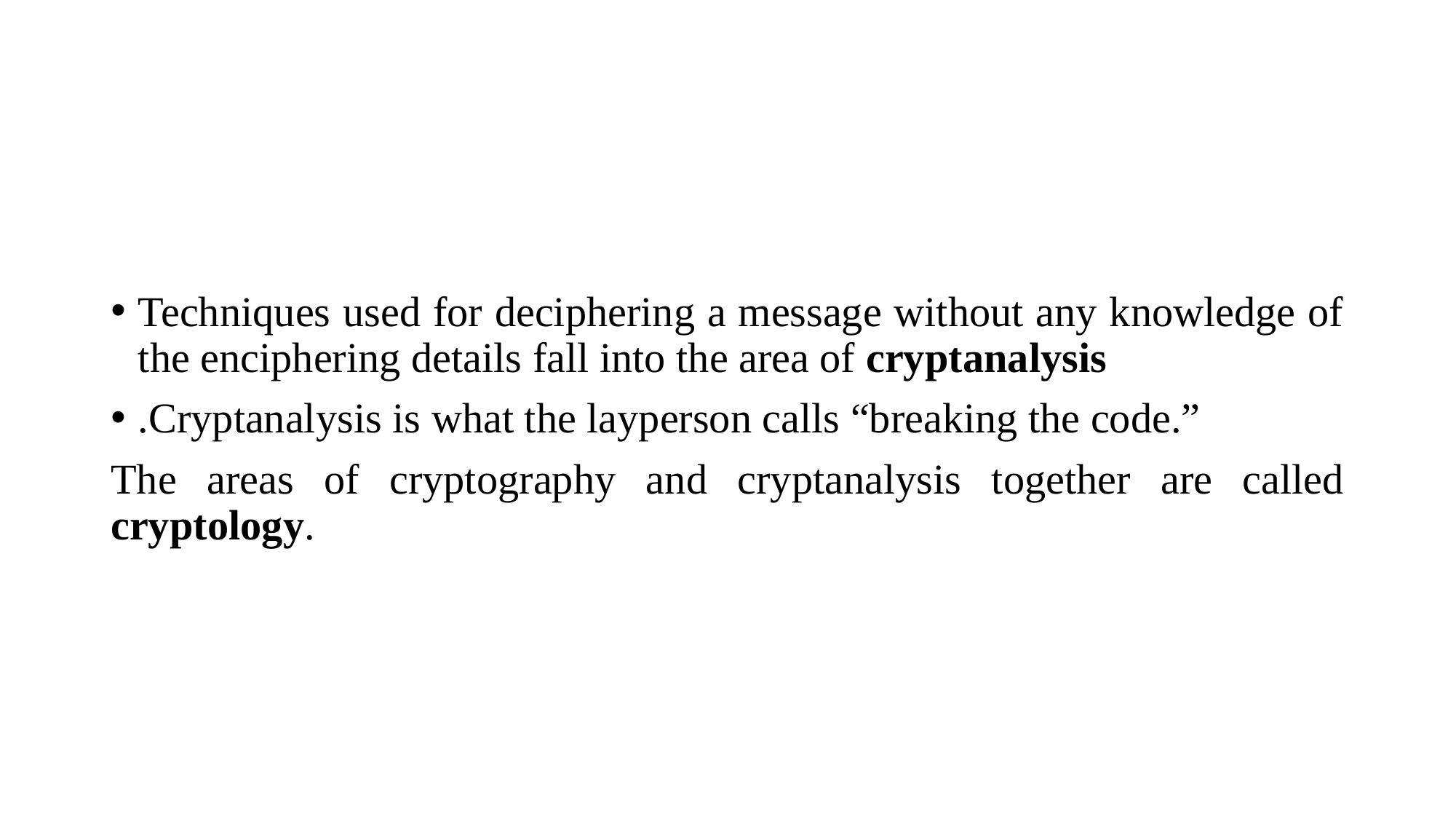

Techniques used for deciphering a message without any knowledge of the enciphering details fall into the area of cryptanalysis
.Cryptanalysis is what the layperson calls “breaking the code.”
The areas of cryptography and cryptanalysis together are called cryptology.